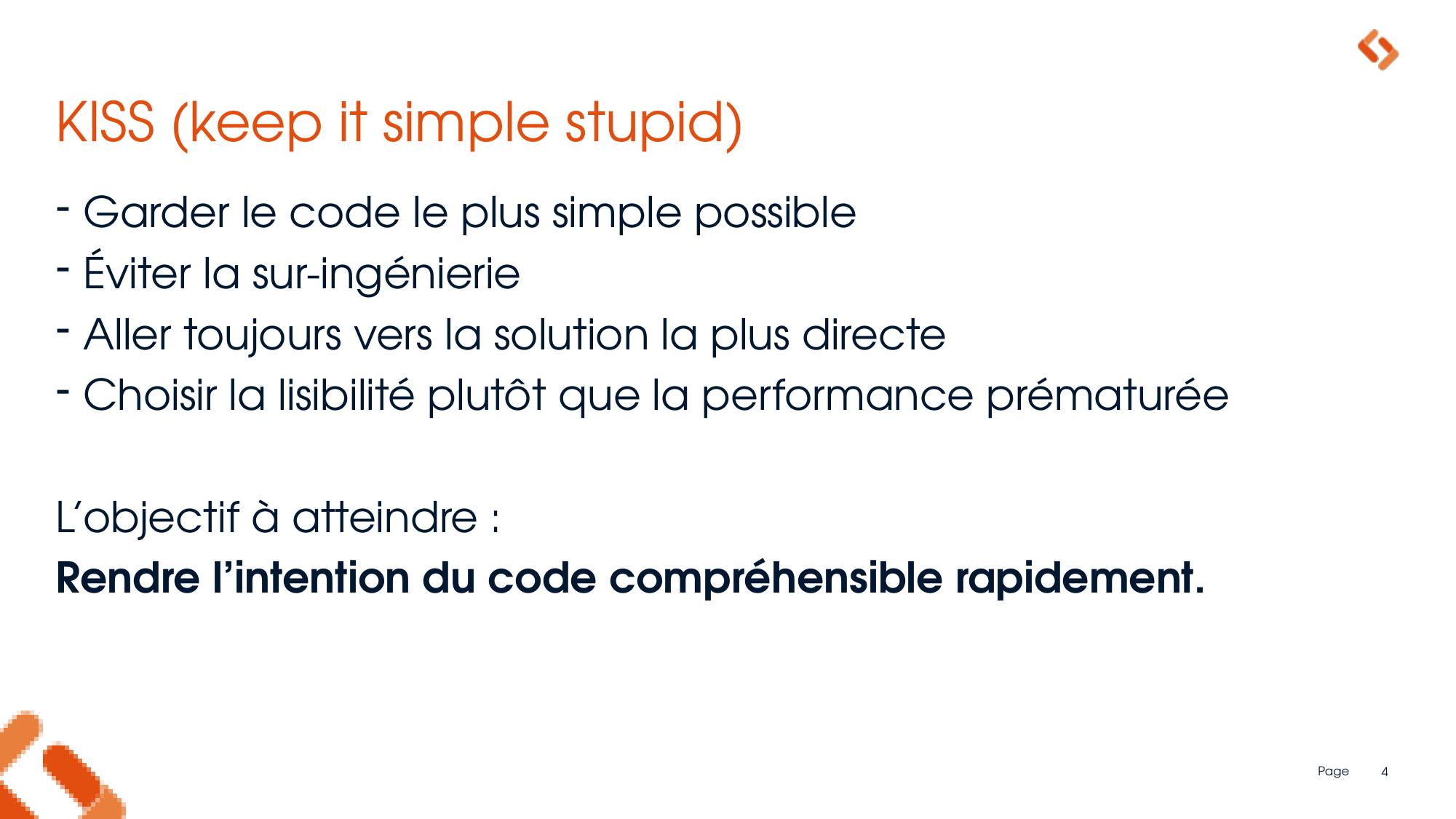

# KISS (keep it simple stupid)
Garder le code le plus simple possible
Éviter la sur-ingénierie
Aller toujours vers la solution la plus directe
Choisir la lisibilité plutôt que la performance prématurée

L’objectif à atteindre :
Rendre l’intention du code compréhensible rapidement.